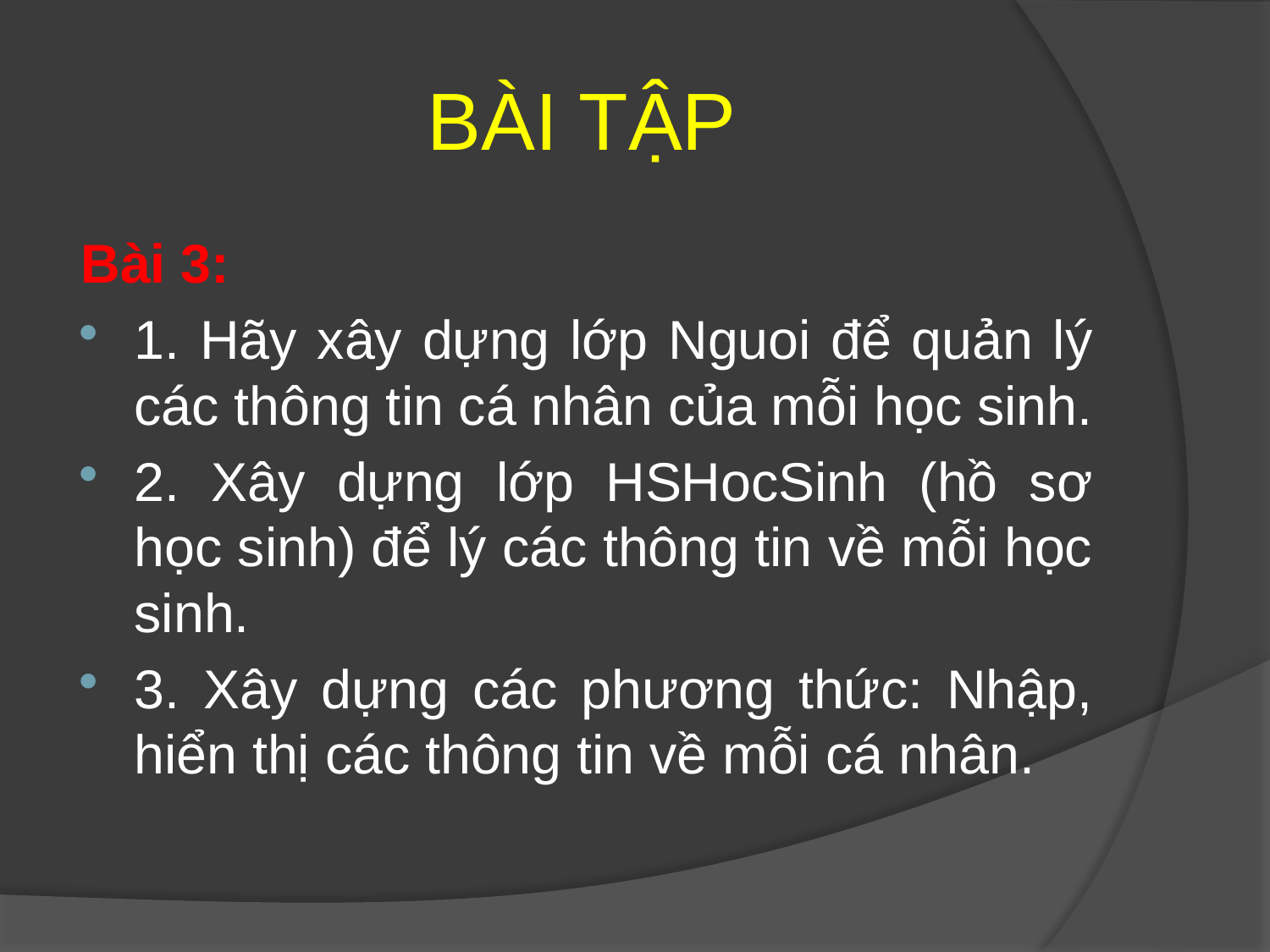

# BÀI TẬP
Bài 3:
1. Hãy xây dựng lớp Nguoi để quản lý các thông tin cá nhân của mỗi học sinh.
2. Xây dựng lớp HSHocSinh (hồ sơ học sinh) để lý các thông tin về mỗi học sinh.
3. Xây dựng các phương thức: Nhập, hiển thị các thông tin về mỗi cá nhân.